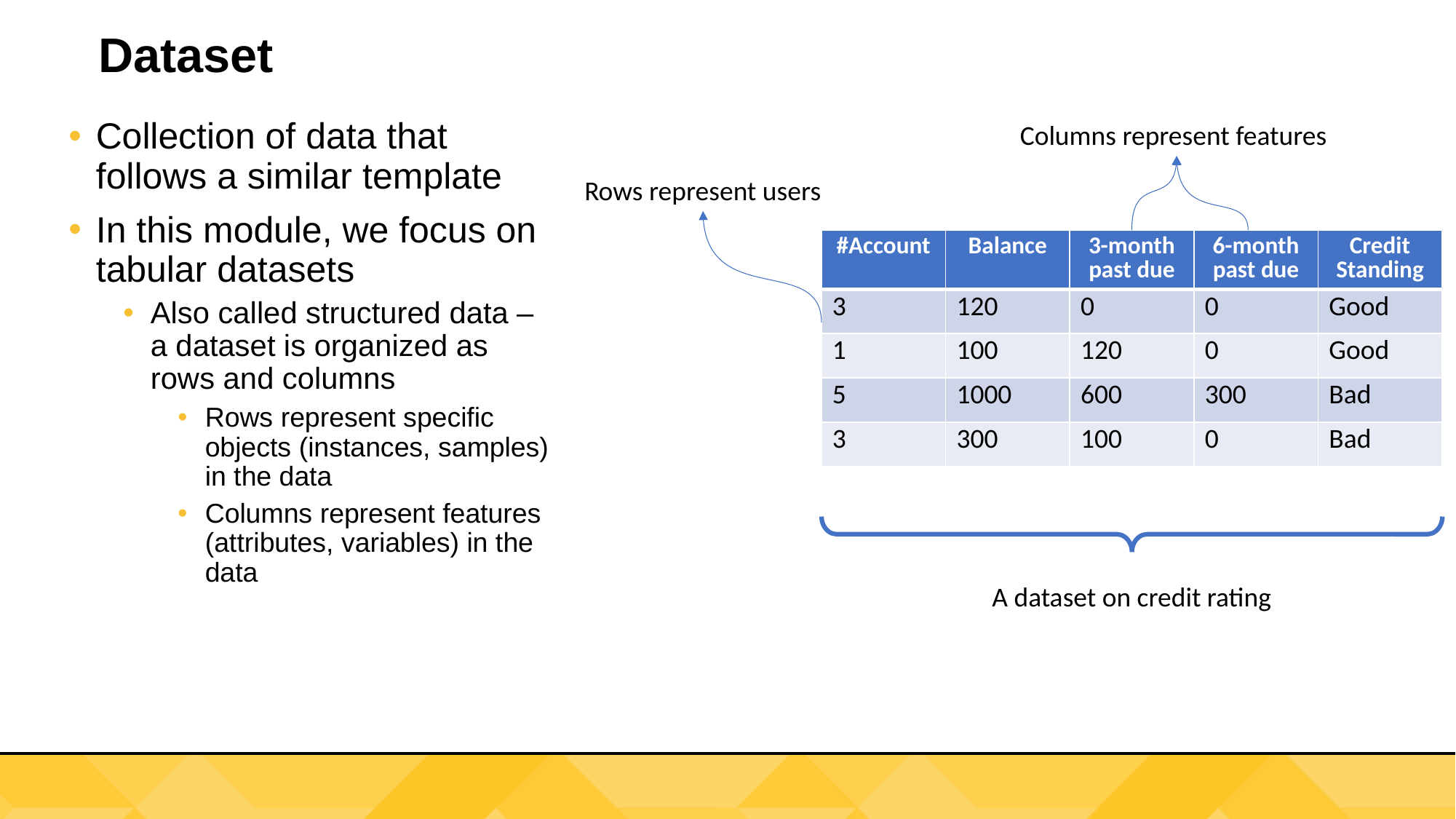

# Dataset
Collection of data that follows a similar template
In this module, we focus on tabular datasets
Also called structured data – a dataset is organized as rows and columns
Rows represent specific objects (instances, samples) in the data
Columns represent features (attributes, variables) in the data
Columns represent features
Rows represent users

| #Account | Balance | 3-month past due | 6-month past due | Credit Standing |
| --- | --- | --- | --- | --- |
| 3 | 120 | 0 | 0 | Good |
| 1 | 100 | 120 | 0 | Good |
| 5 | 1000 | 600 | 300 | Bad |
| 3 | 300 | 100 | 0 | Bad |
A dataset on credit rating